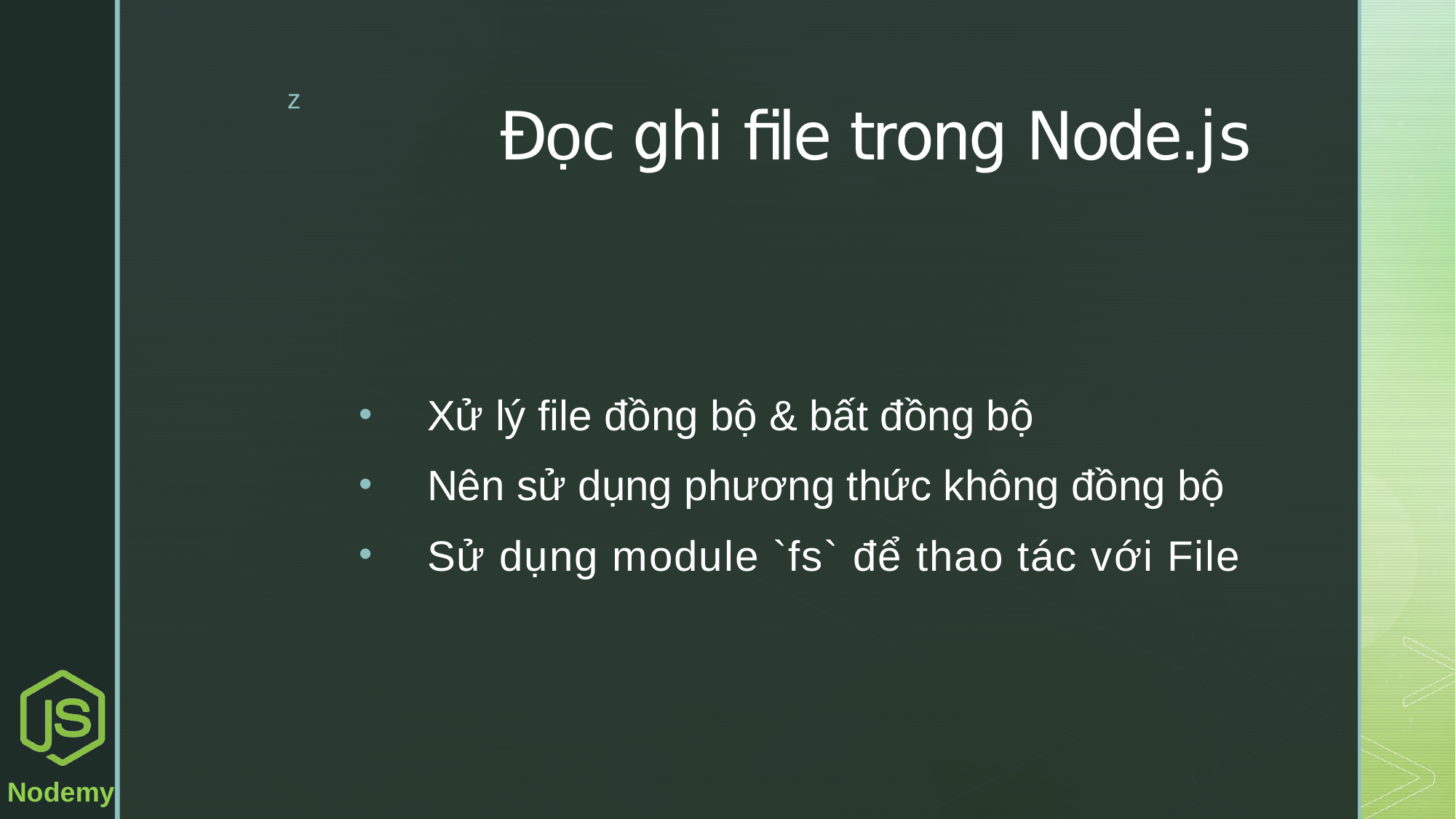

# Đọc ghi file trong Node.js
Xử lý file đồng bộ & bất đồng bộ
Nên sử dụng phương thức không đồng bộ
Sử dụng module `fs` để thao tác với File